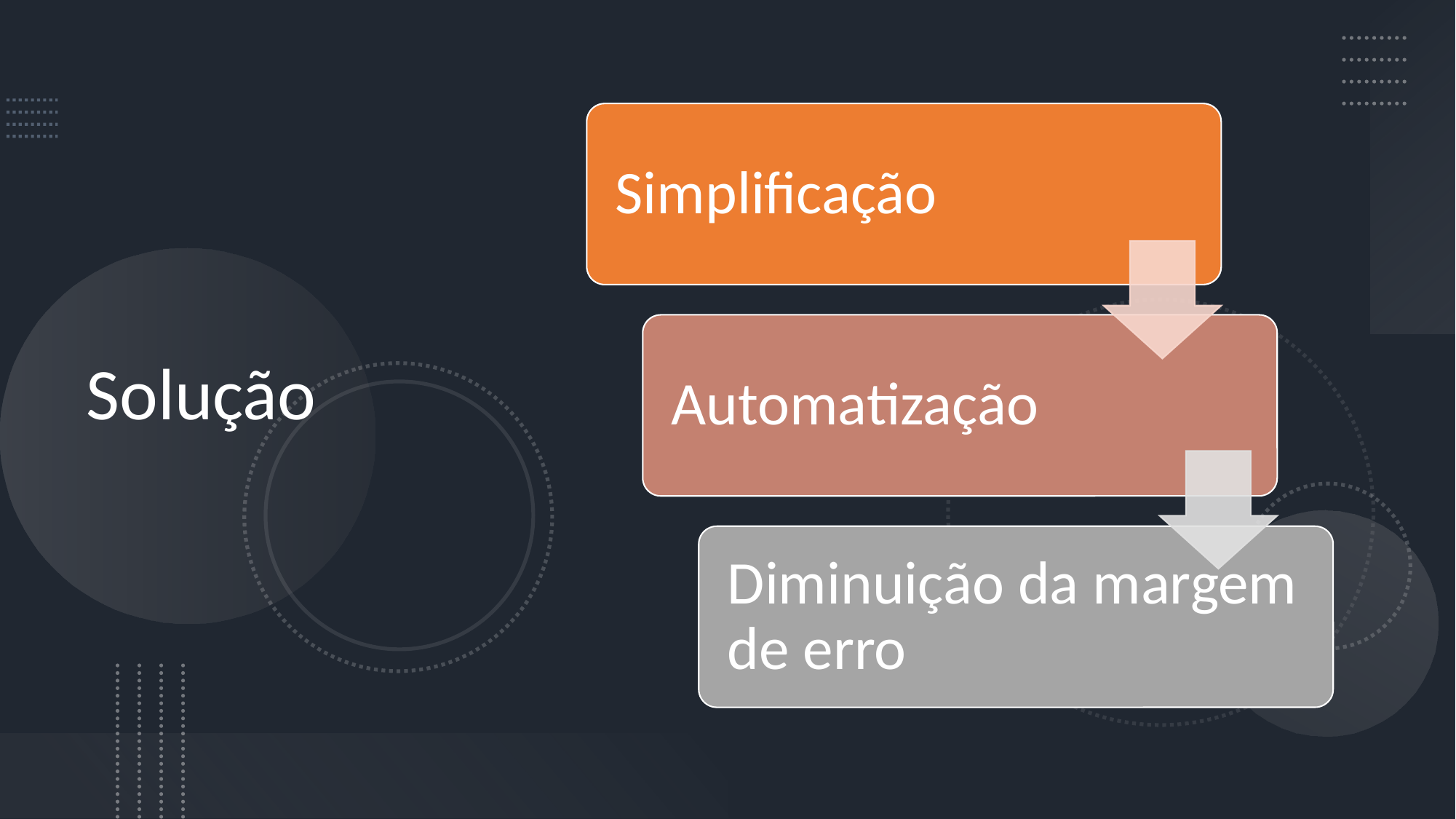

# Solução
Simplificação
Automatização
Diminuição da margem de erro